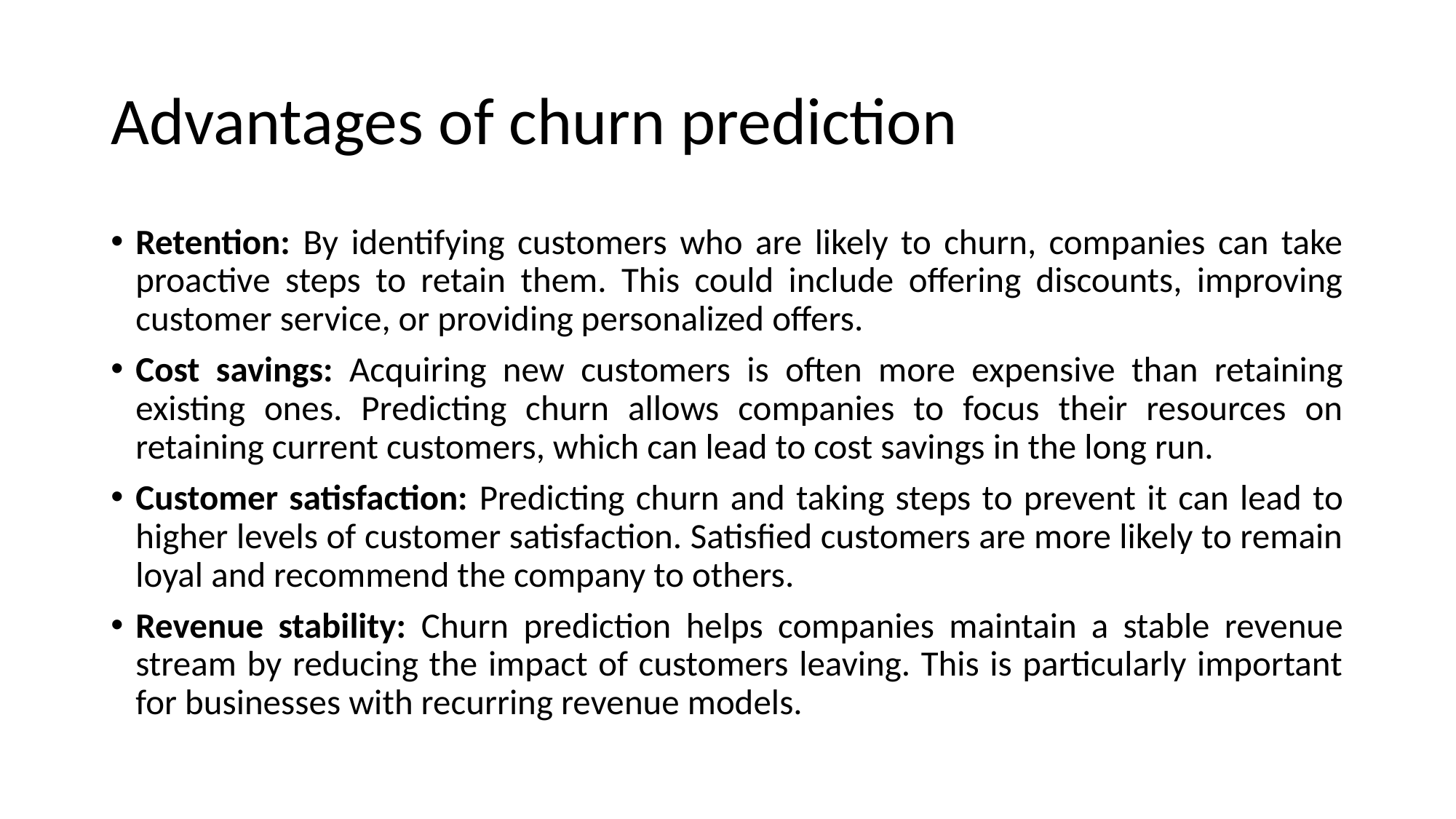

# Advantages of churn prediction
Retention: By identifying customers who are likely to churn, companies can take proactive steps to retain them. This could include offering discounts, improving customer service, or providing personalized offers.
Cost savings: Acquiring new customers is often more expensive than retaining existing ones. Predicting churn allows companies to focus their resources on retaining current customers, which can lead to cost savings in the long run.
Customer satisfaction: Predicting churn and taking steps to prevent it can lead to higher levels of customer satisfaction. Satisfied customers are more likely to remain loyal and recommend the company to others.
Revenue stability: Churn prediction helps companies maintain a stable revenue stream by reducing the impact of customers leaving. This is particularly important for businesses with recurring revenue models.